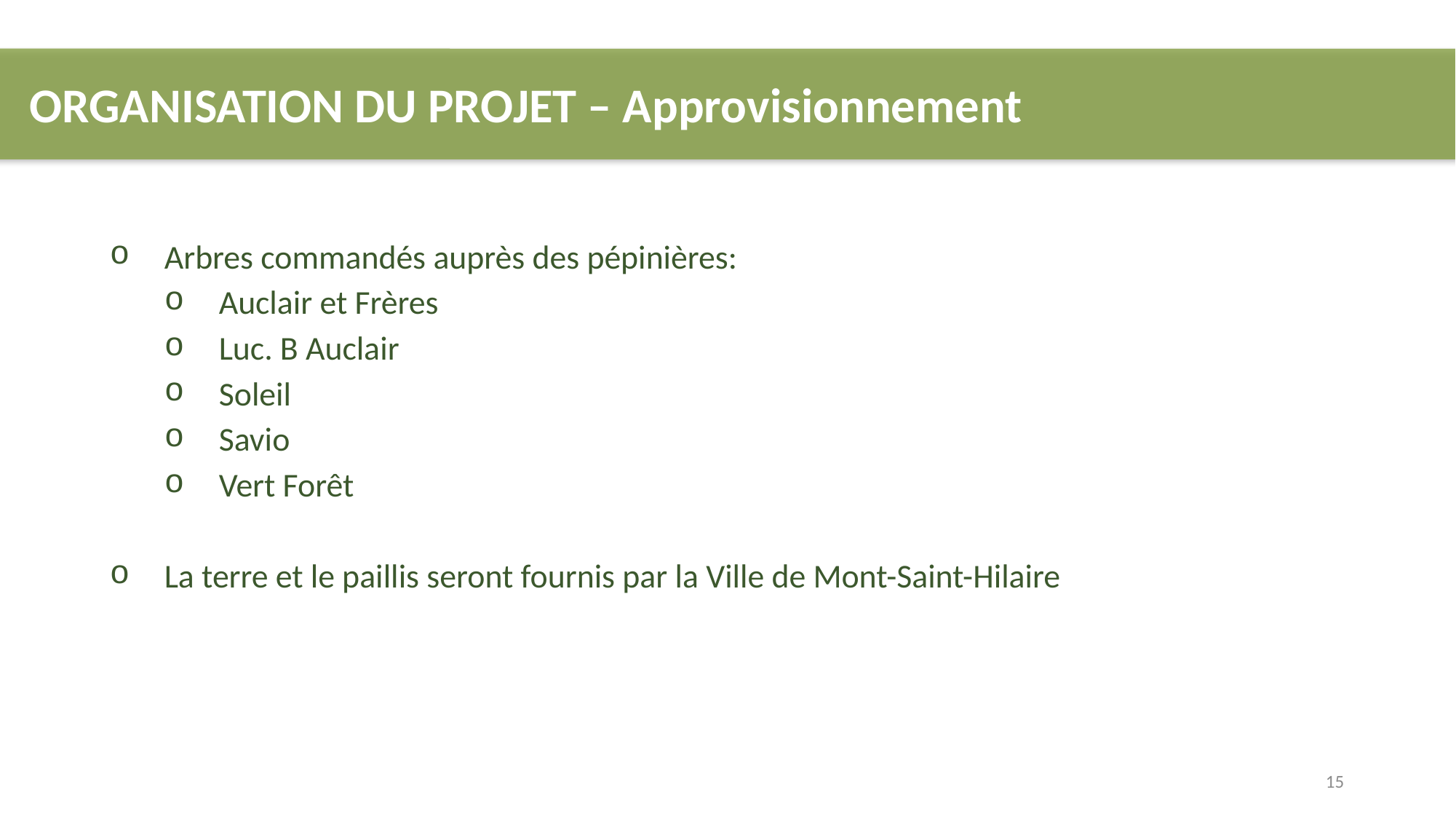

ORGANISATION DU PROJET – Approvisionnement
Arbres commandés auprès des pépinières:
Auclair et Frères
Luc. B Auclair
Soleil
Savio
Vert Forêt

La terre et le paillis seront fournis par la Ville de Mont-Saint-Hilaire

15